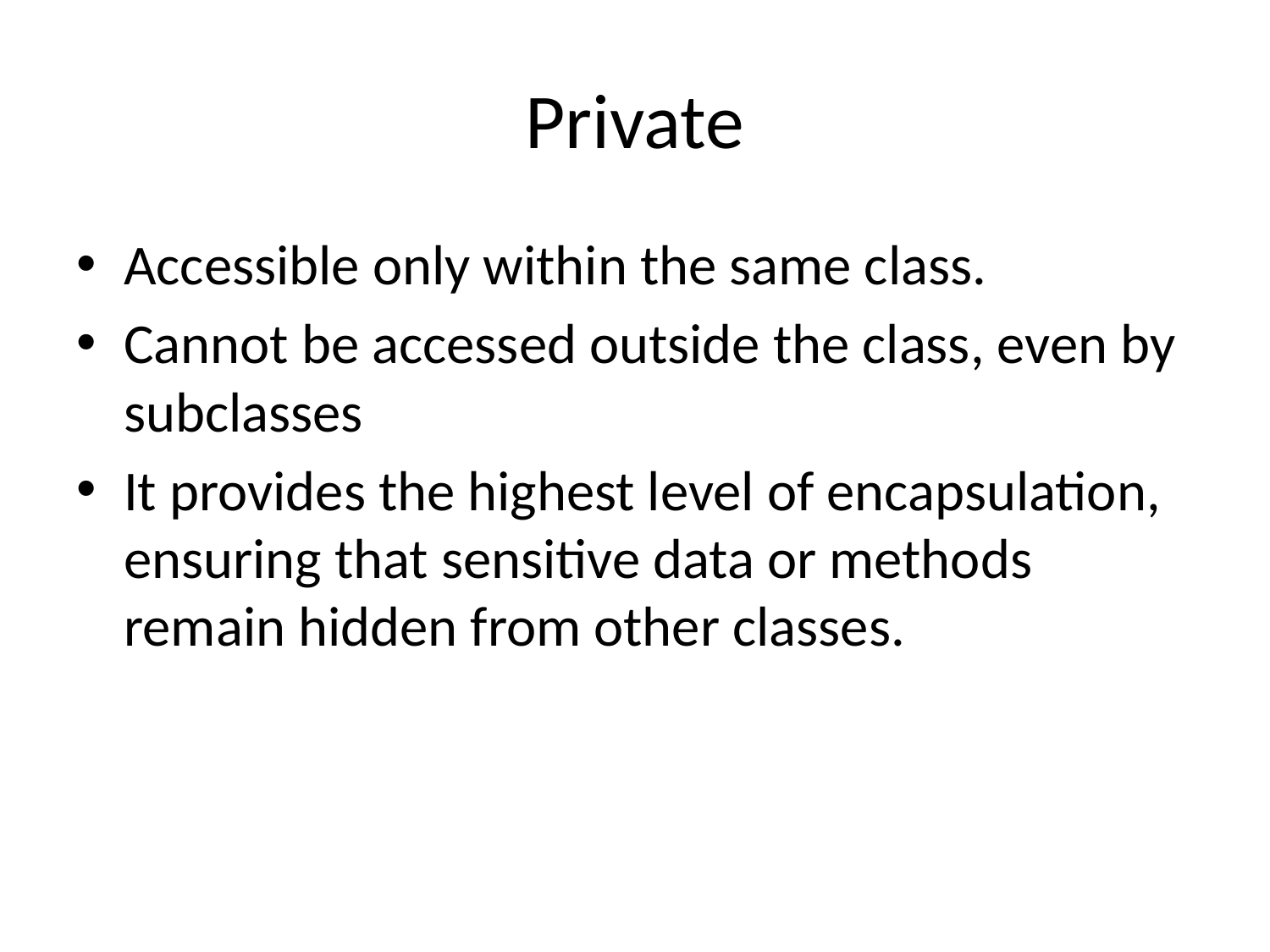

# Private
Accessible only within the same class.
Cannot be accessed outside the class, even by subclasses
It provides the highest level of encapsulation, ensuring that sensitive data or methods remain hidden from other classes.